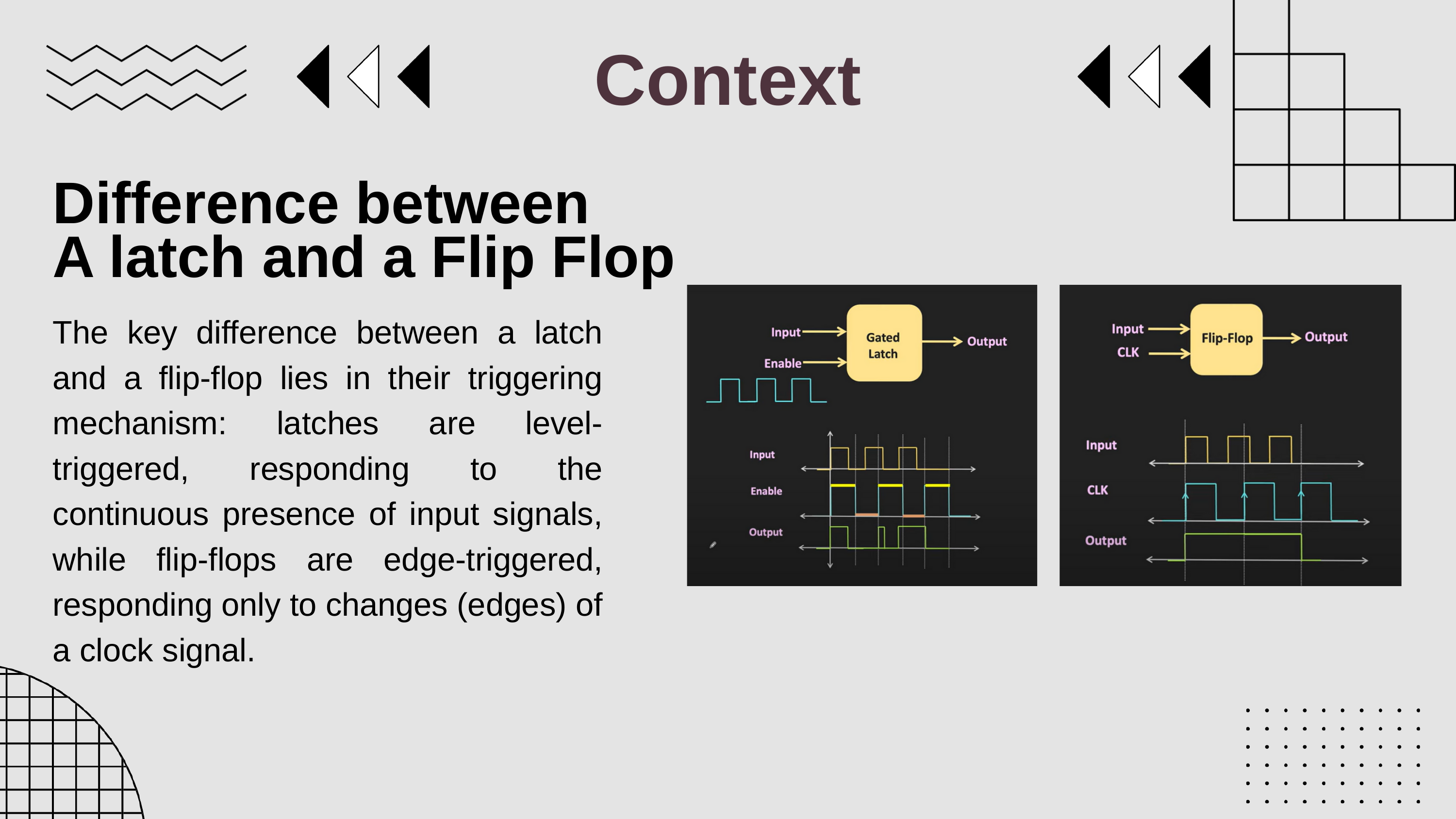

Context
Difference between
A latch and a Flip Flop

The key difference between a latch and a flip-flop lies in their triggering mechanism: latches are level-triggered, responding to the continuous presence of input signals, while flip-flops are edge-triggered, responding only to changes (edges) of a clock signal.